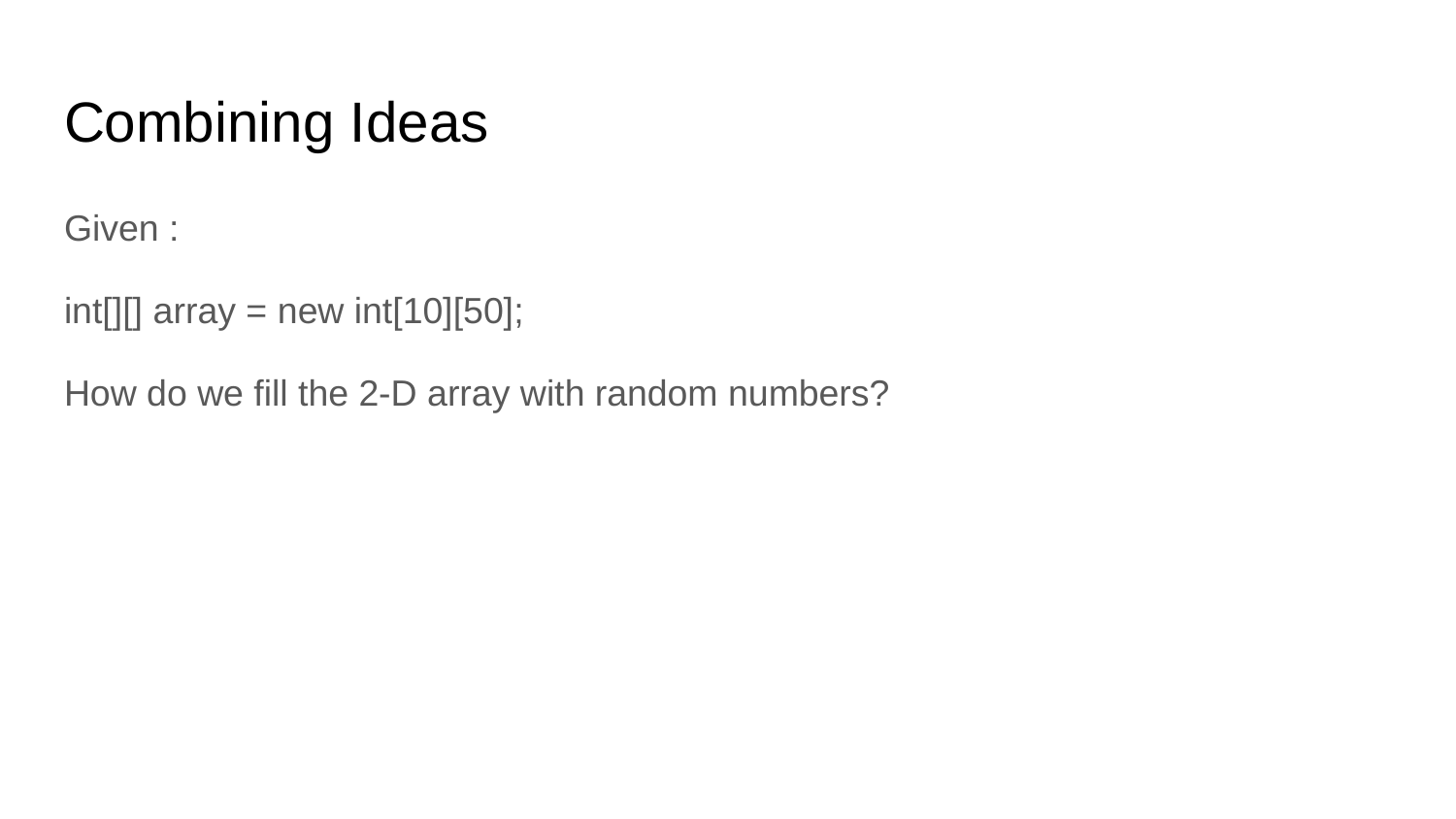

# Combining Ideas
Given :
int[][] array = new int[10][50];
How do we fill the 2-D array with random numbers?